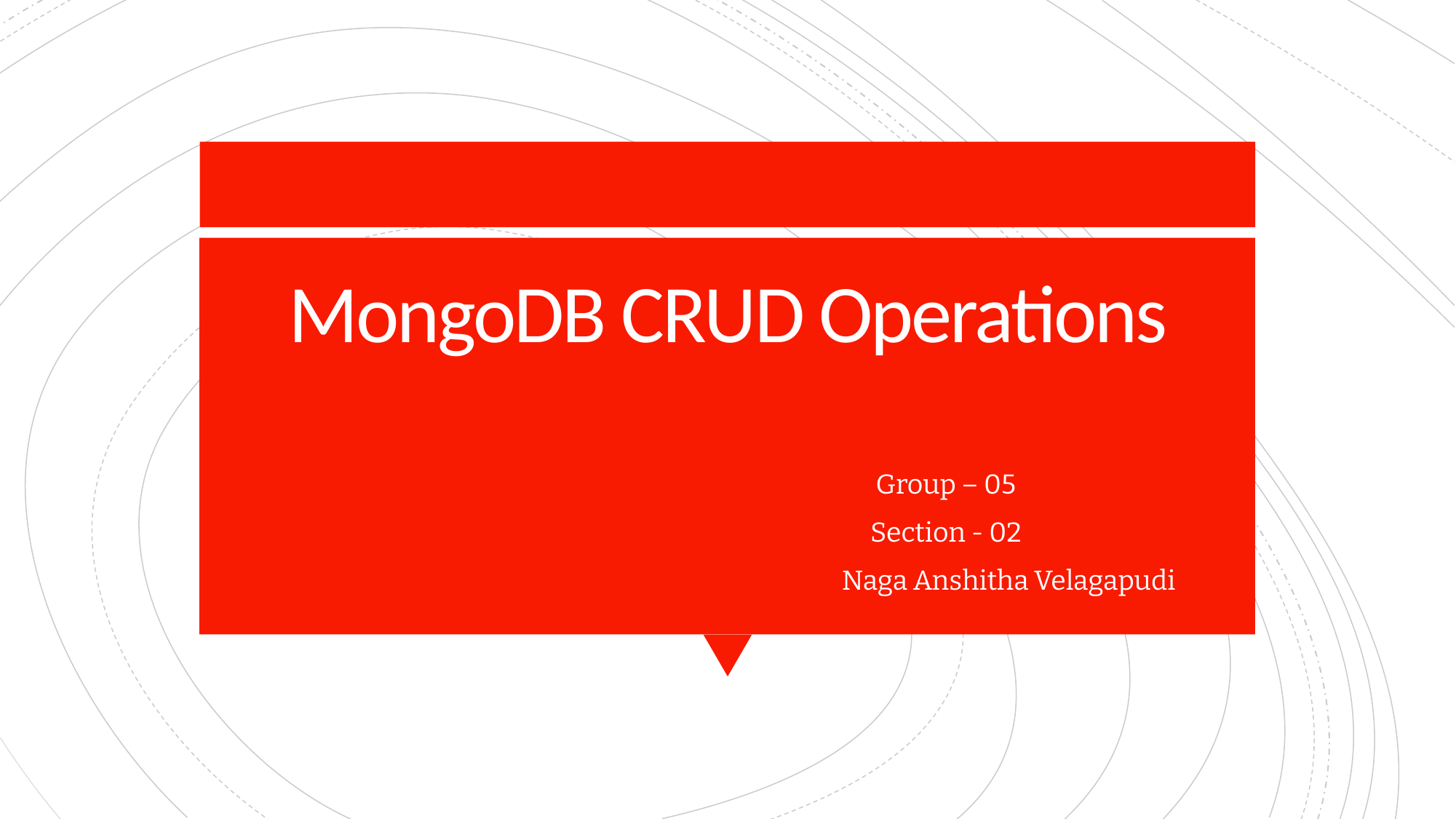

# MongoDB CRUD Operations
				Group – 05
				Section - 02
			                                           Naga Anshitha Velagapudi